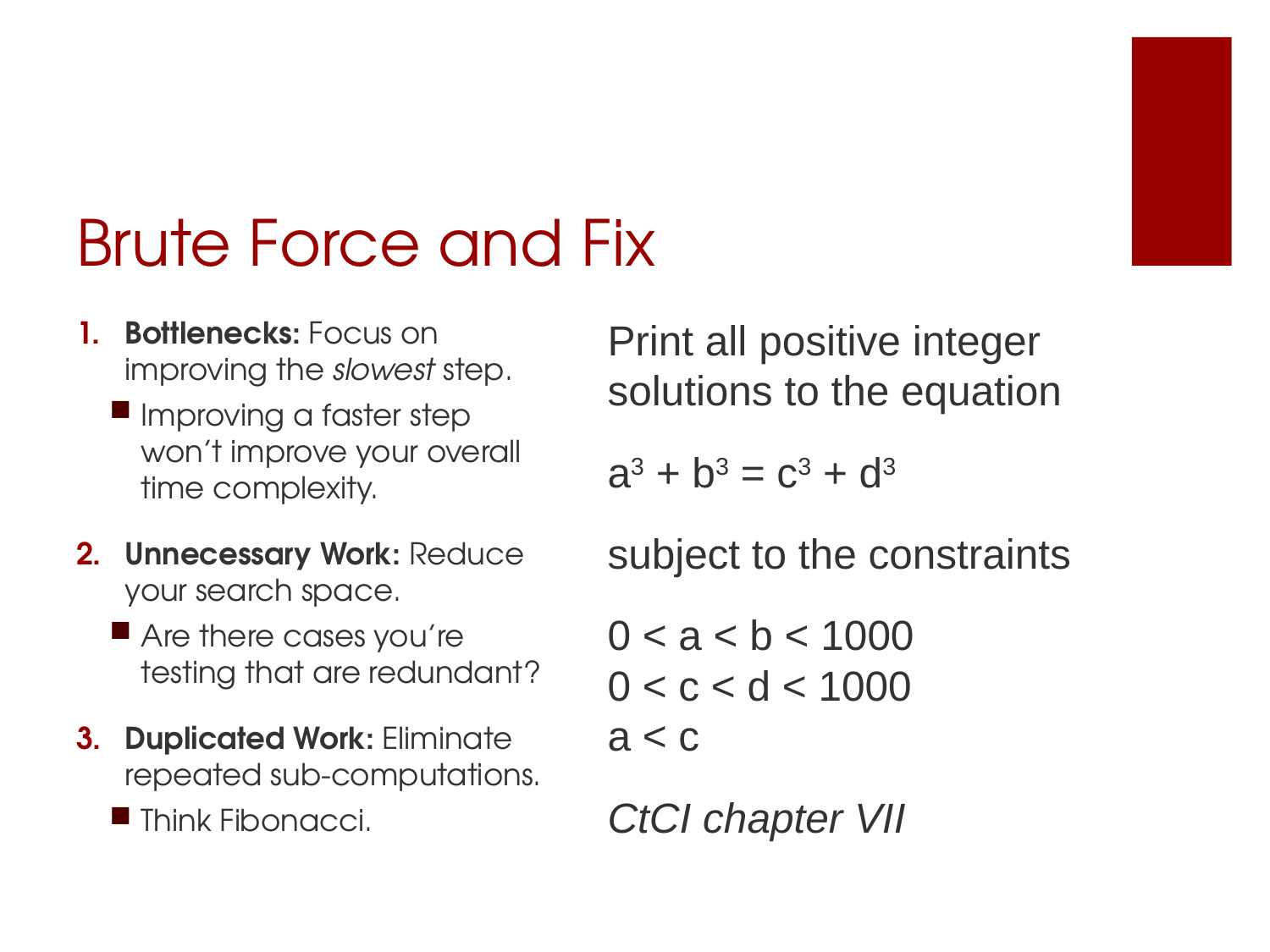

# Brute Force and Fix
Bottlenecks: Focus on improving the slowest step.
Improving a faster step won’t improve your overall time complexity.
Unnecessary Work: Reduce your search space.
Are there cases you’re testing that are redundant?
Duplicated Work: Eliminate repeated sub-computations.
Think Fibonacci.
Print all positive integer solutions to the equation
a3 + b3 = c3 + d3
subject to the constraints
0 < a < b < 1000
0 < c < d < 1000
a < c
CtCI chapter VII